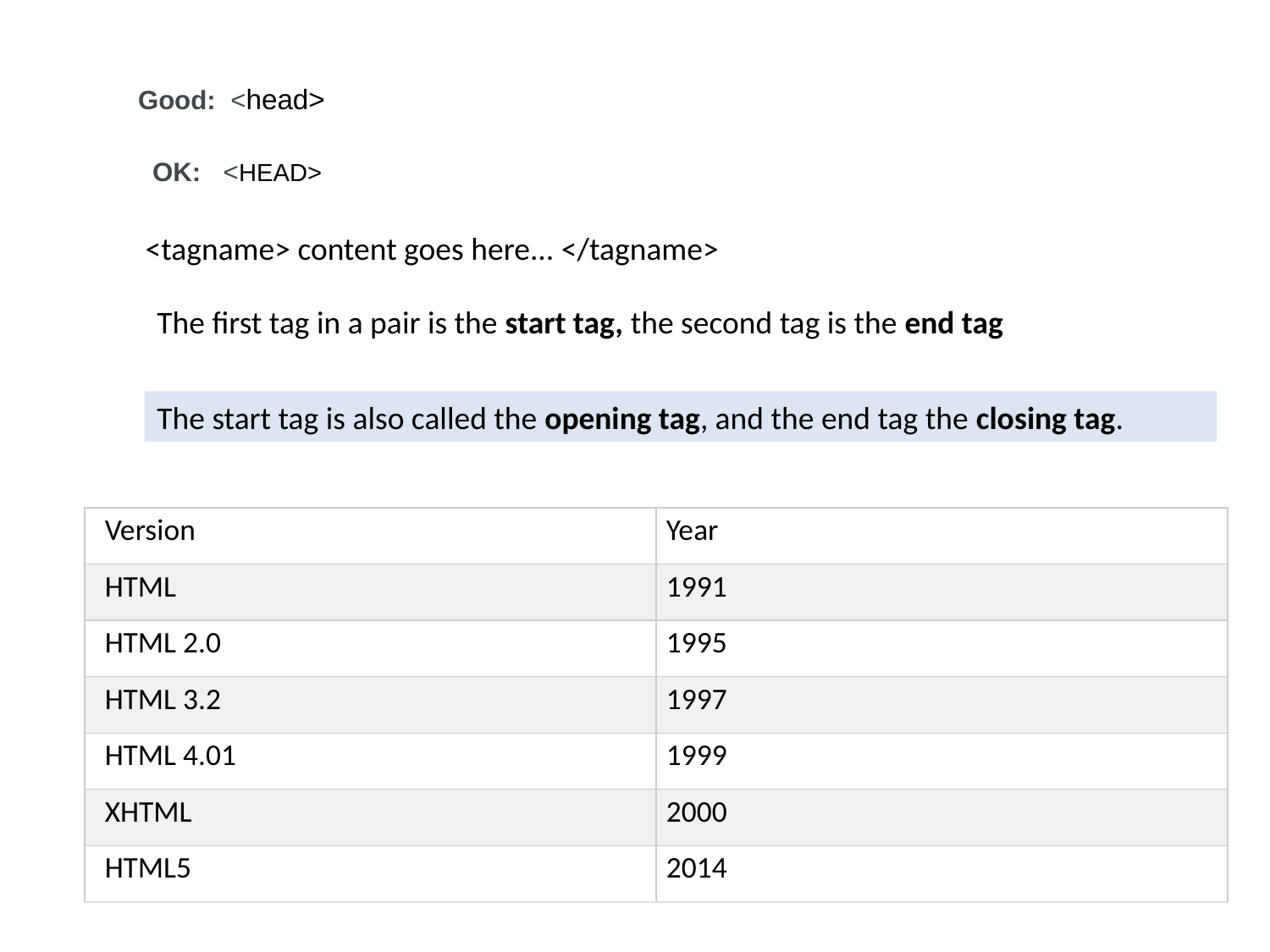

Good:  <head>

OK:   <HEAD>

<tagname> content goes here... </tagname>
The first tag in a pair is the start tag, the second tag is the end tag
The start tag is also called the opening tag, and the end tag the closing tag.
| Version | Year |
| --- | --- |
| HTML | 1991 |
| HTML 2.0 | 1995 |
| HTML 3.2 | 1997 |
| HTML 4.01 | 1999 |
| XHTML | 2000 |
| HTML5 | 2014 |